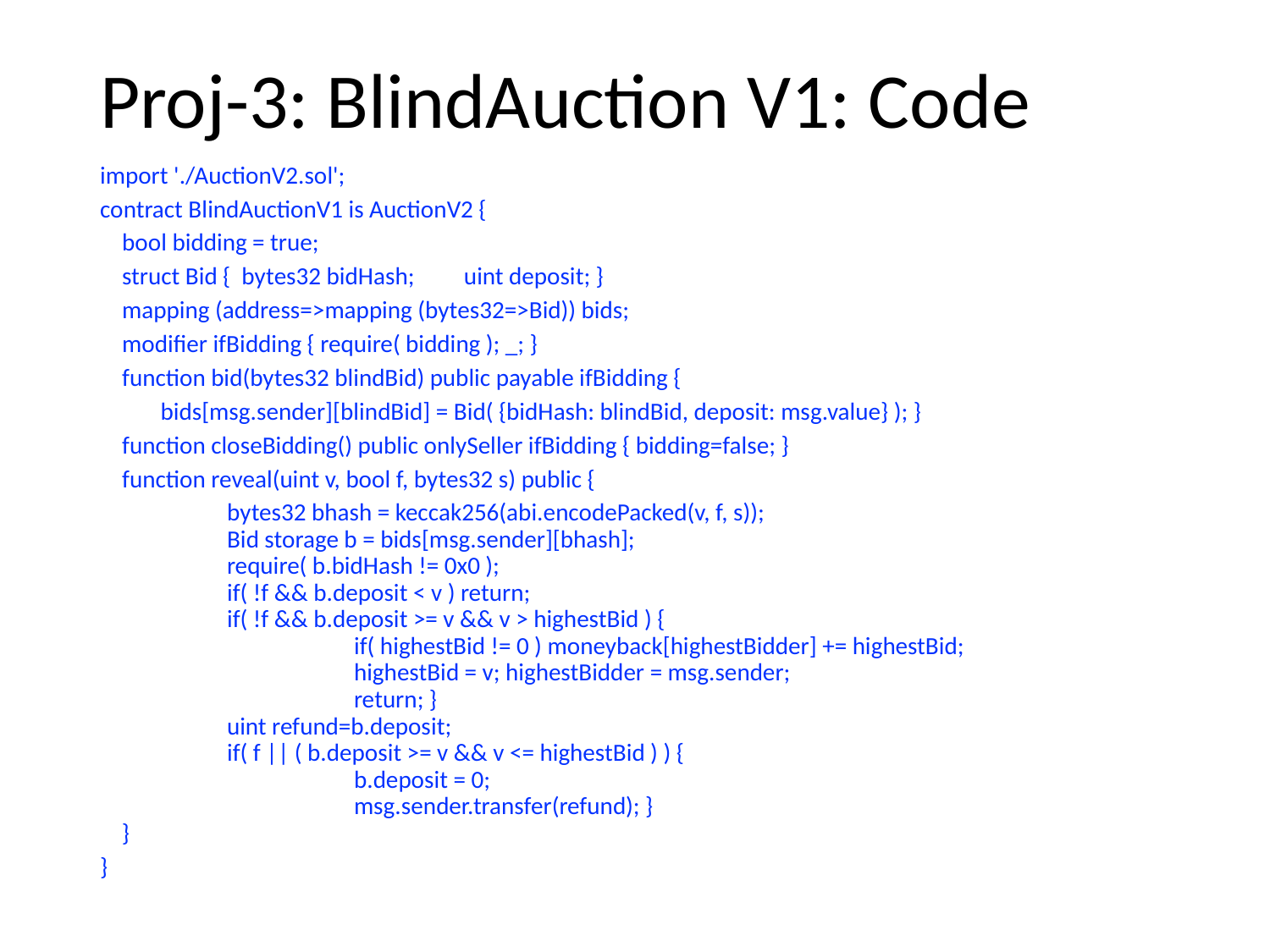

# Proj-3: BlindAuction V1: Code
import './AuctionV2.sol';
contract BlindAuctionV1 is AuctionV2 {
    bool bidding = true;
    struct Bid {  bytes32 bidHash;         uint deposit; }
    mapping (address=>mapping (bytes32=>Bid)) bids;
    modifier ifBidding { require( bidding ); _; }
    function bid(bytes32 blindBid) public payable ifBidding {
           bids[msg.sender][blindBid] = Bid( {bidHash: blindBid, deposit: msg.value} ); }
    function closeBidding() public onlySeller ifBidding { bidding=false; }
    function reveal(uint v, bool f, bytes32 s) public {
	bytes32 bhash = keccak256(abi.encodePacked(v, f, s));
	Bid storage b = bids[msg.sender][bhash];
	require( b.bidHash != 0x0 );
	if( !f && b.deposit < v ) return;
	if( !f && b.deposit >= v && v > highestBid ) {
		if( highestBid != 0 ) moneyback[highestBidder] += highestBid;
		highestBid = v; highestBidder = msg.sender;
		return; }
	uint refund=b.deposit;
	if( f || ( b.deposit >= v && v <= highestBid ) ) {
		b.deposit = 0;
		msg.sender.transfer(refund); }
    }
}